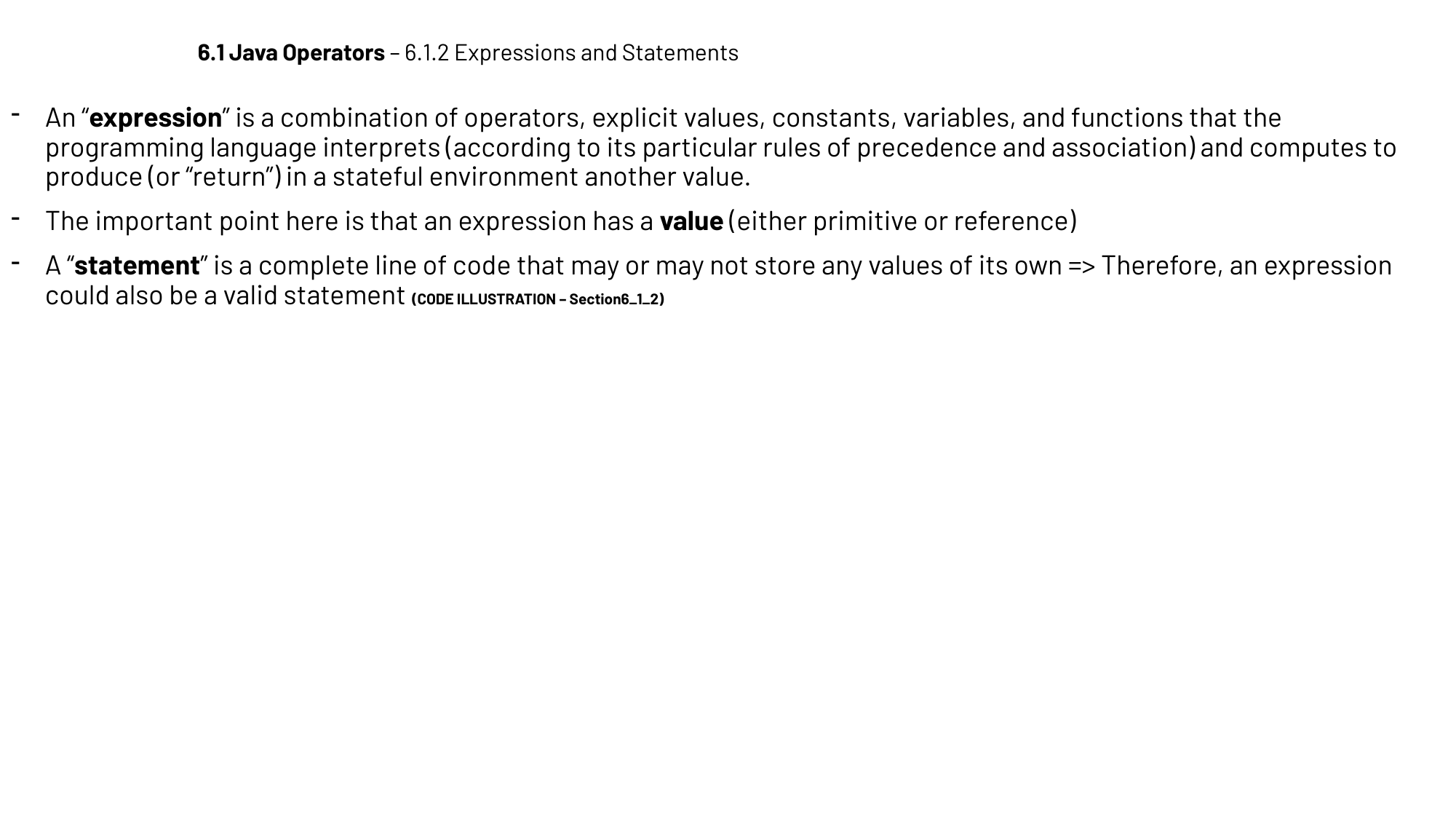

6.1 Java Operators – 6.1.2 Expressions and Statements
An “expression” is a combination of operators, explicit values, constants, variables, and functions that the programming language interprets (according to its particular rules of precedence and association) and computes to produce (or “return”) in a stateful environment another value.
The important point here is that an expression has a value (either primitive or reference)
A “statement” is a complete line of code that may or may not store any values of its own => Therefore, an expression could also be a valid statement (CODE ILLUSTRATION – Section6_1_2)